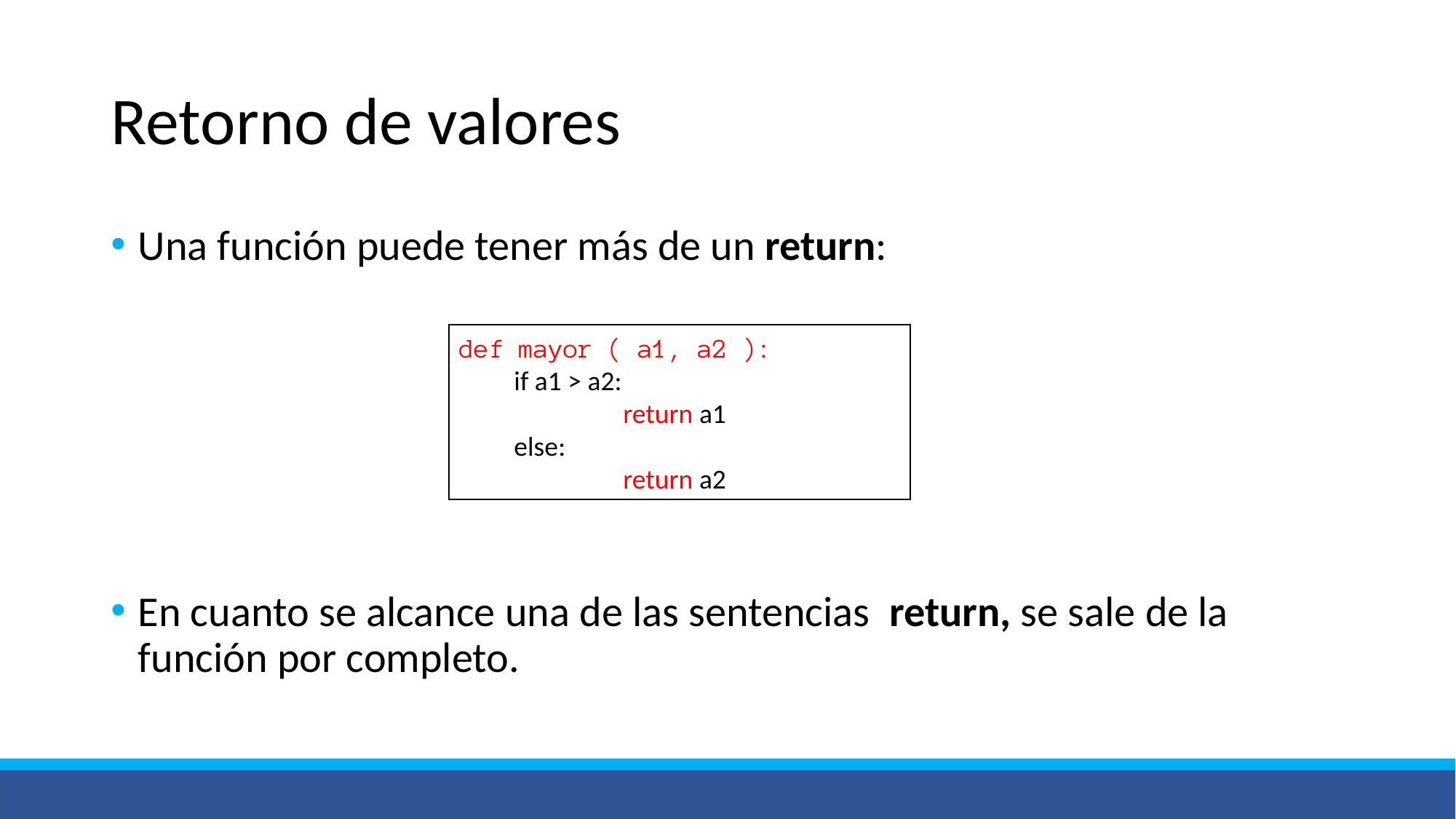

# Retorno de valores
Una función puede tener más de un return:

En cuanto se alcance una de las sentencias  return, se sale de la función por completo.
def mayor ( a1, a2 ):
if a1 > a2:
	return a1
else:
	return a2